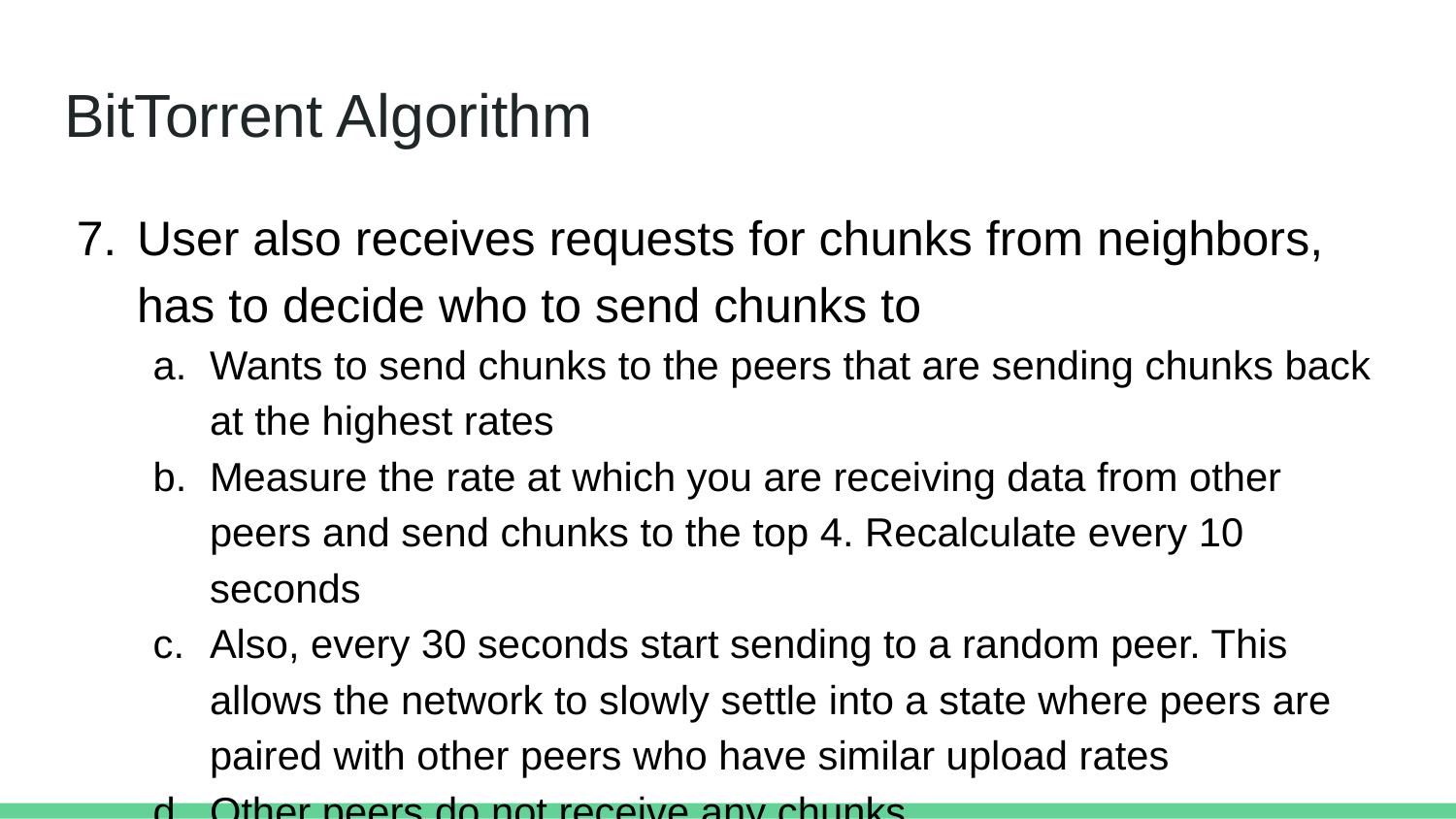

# BitTorrent Algorithm
User also receives requests for chunks from neighbors, has to decide who to send chunks to
Wants to send chunks to the peers that are sending chunks back at the highest rates
Measure the rate at which you are receiving data from other peers and send chunks to the top 4. Recalculate every 10 seconds
Also, every 30 seconds start sending to a random peer. This allows the network to slowly settle into a state where peers are paired with other peers who have similar upload rates
Other peers do not receive any chunks